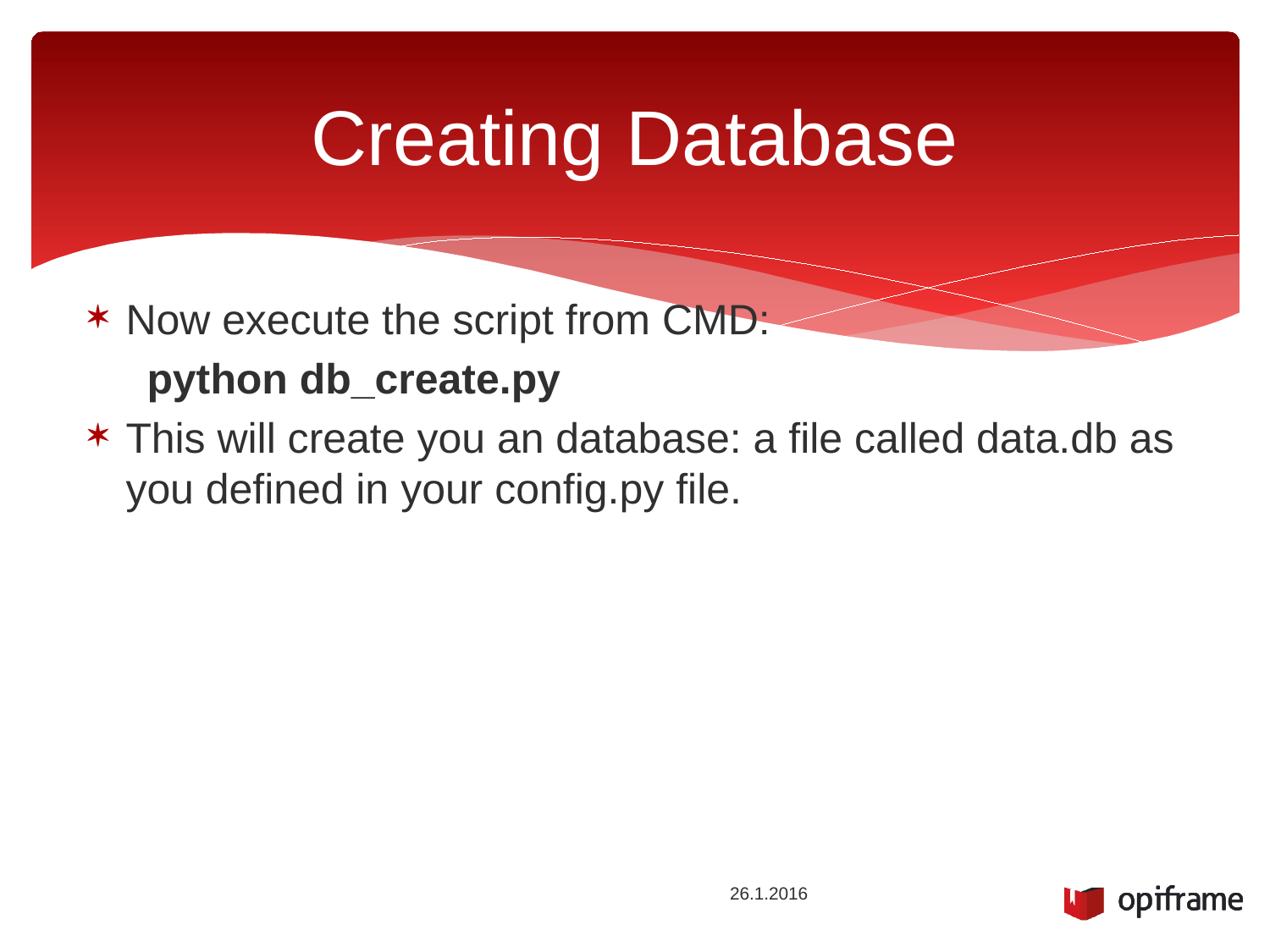

# Creating Database
Now execute the script from CMD:
     python db_create.py
This will create you an database: a file called data.db as you defined in your config.py file.

26.1.2016